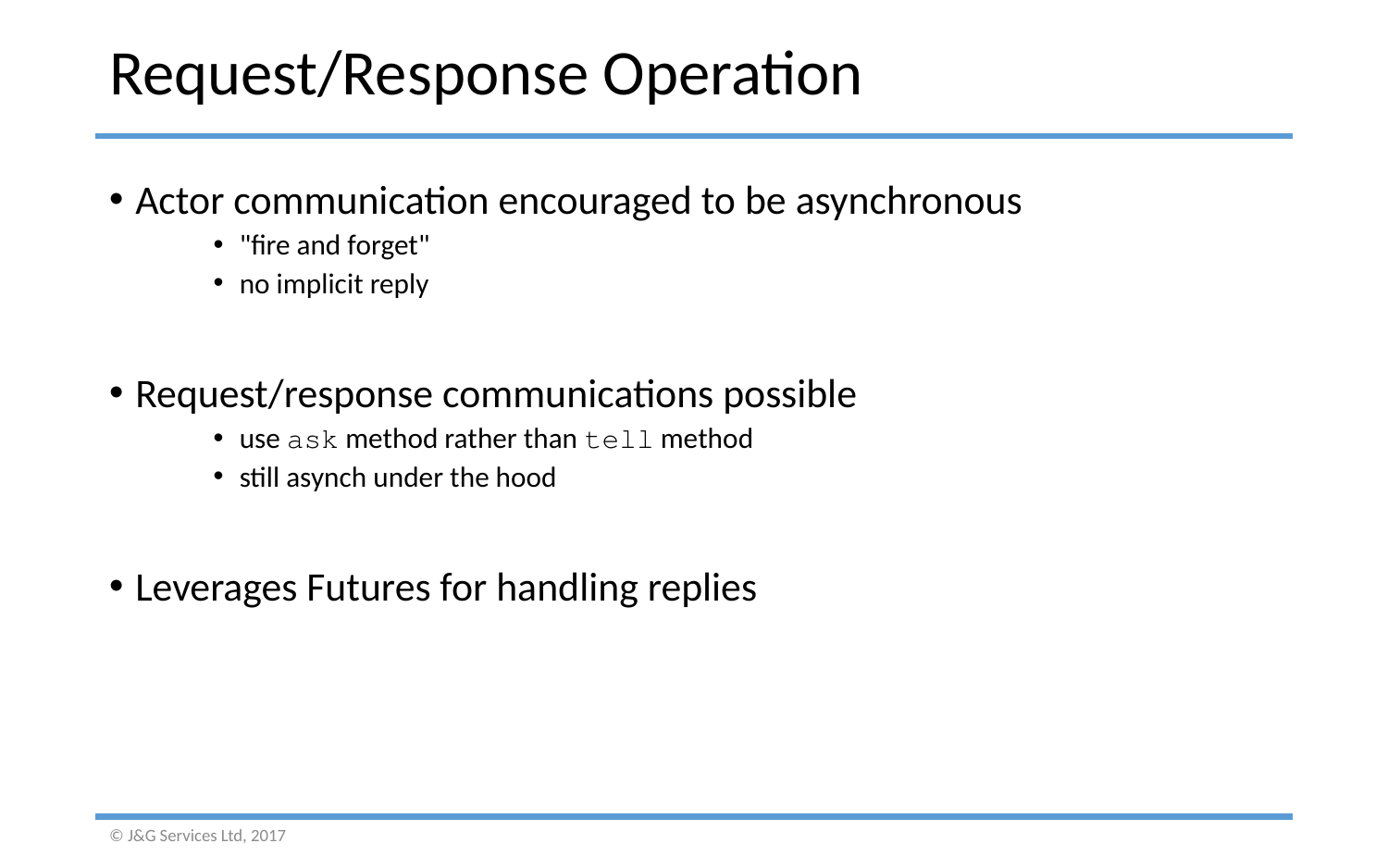

# Request/Response Operation
Actor communication encouraged to be asynchronous
"fire and forget"
no implicit reply

Request/response communications possible
use ask method rather than tell method
still asynch under the hood

Leverages Futures for handling replies